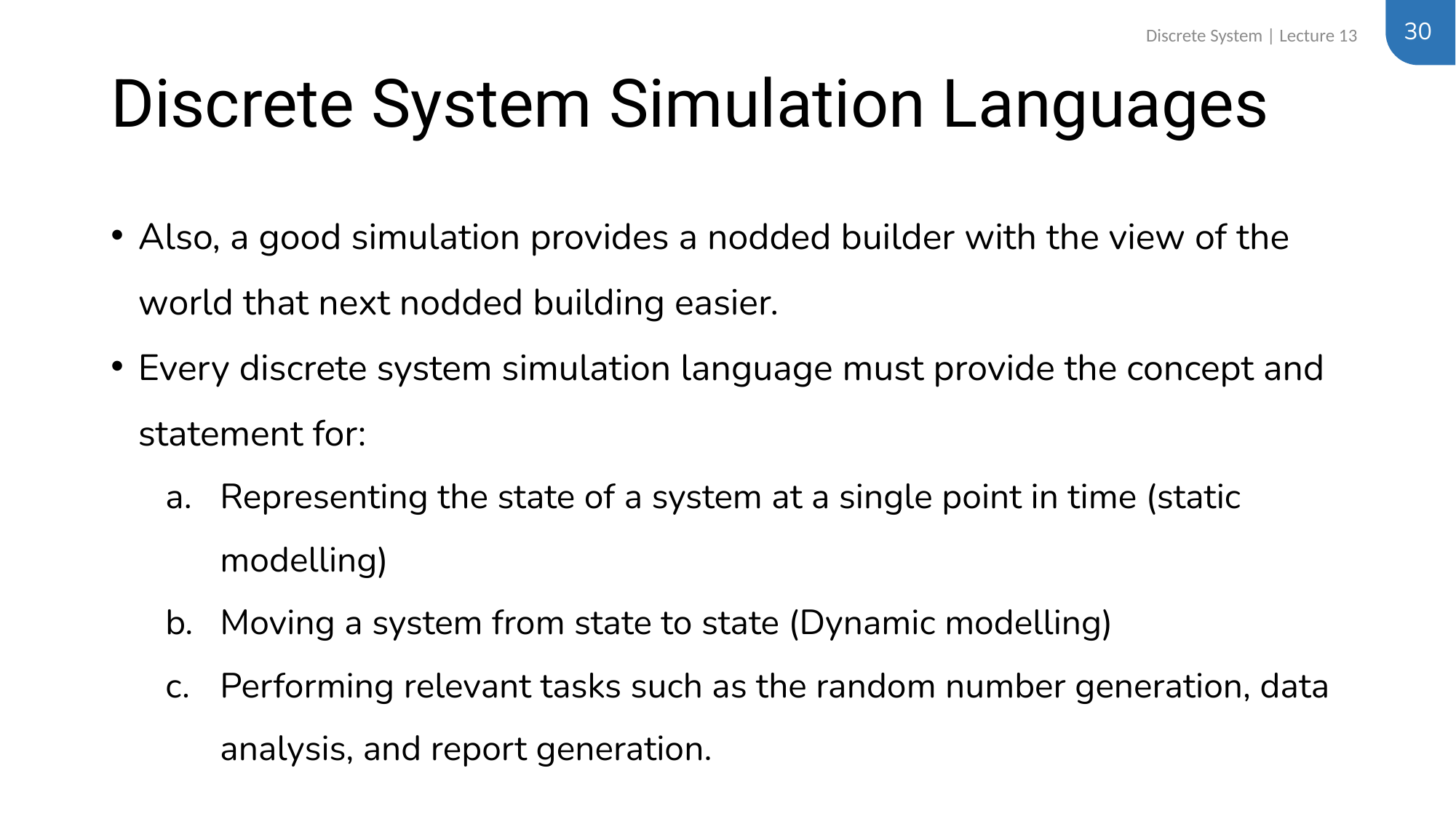

30
Discrete System | Lecture 13
# Discrete System Simulation Languages
Also, a good simulation provides a nodded builder with the view of the world that next nodded building easier.
Every discrete system simulation language must provide the concept and statement for:
Representing the state of a system at a single point in time (static modelling)
Moving a system from state to state (Dynamic modelling)
Performing relevant tasks such as the random number generation, data analysis, and report generation.